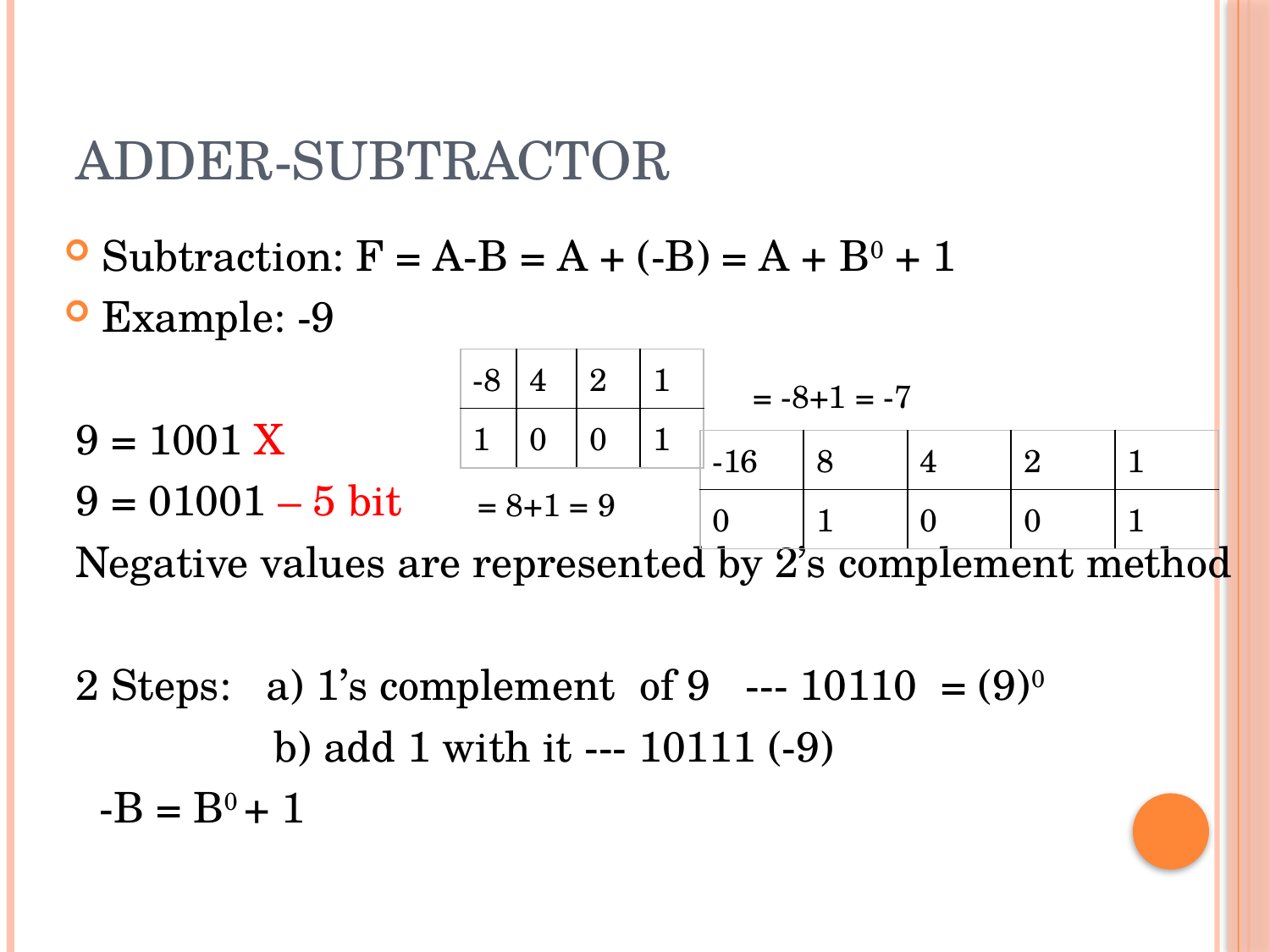

# adder-subtractor
Subtraction: F = A-B = A + (-B) = A + B0 + 1
Example: -9

 9 = 1001 X
 9 = 01001 – 5 bit
 Negative values are represented by 2’s complement method

 2 Steps:   a) 1’s complement  of 9   --- 10110  = (9)0
	       b) add 1 with it --- 10111 (-9)
   -B = B0 + 1
| -8 | 4 | 2 | 1 |
| --- | --- | --- | --- |
| 1 | 0 | 0 | 1 |
= -8+1 = -7
| -16 | 8 | 4 | 2 | 1 |
| --- | --- | --- | --- | --- |
| 0 | 1 | 0 | 0 | 1 |
= 8+1 = 9